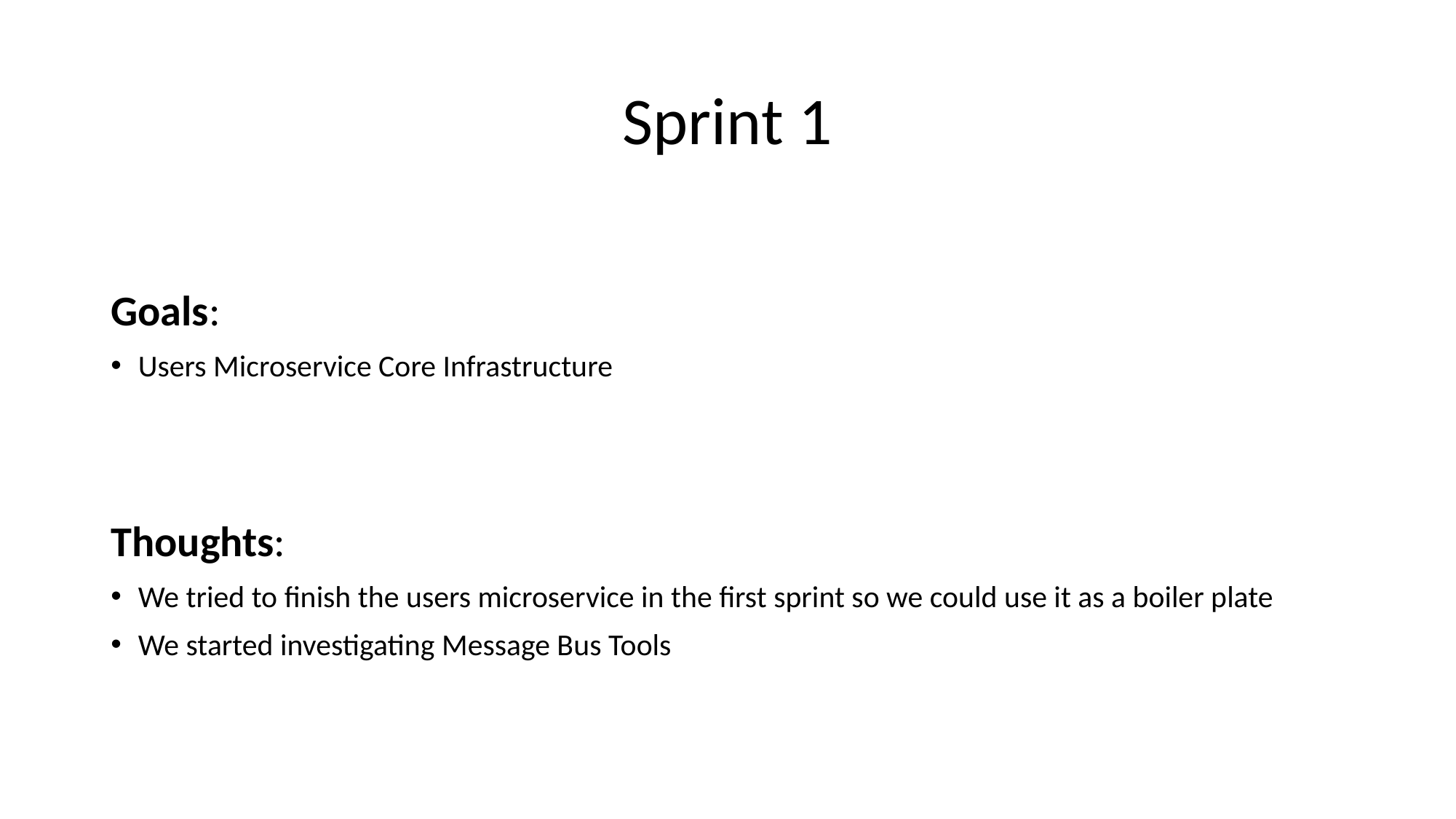

# Sprint 1

Goals:
Users Microservice Core Infrastructure

Thoughts:
We tried to finish the users microservice in the first sprint so we could use it as a boiler plate
We started investigating Message Bus Tools